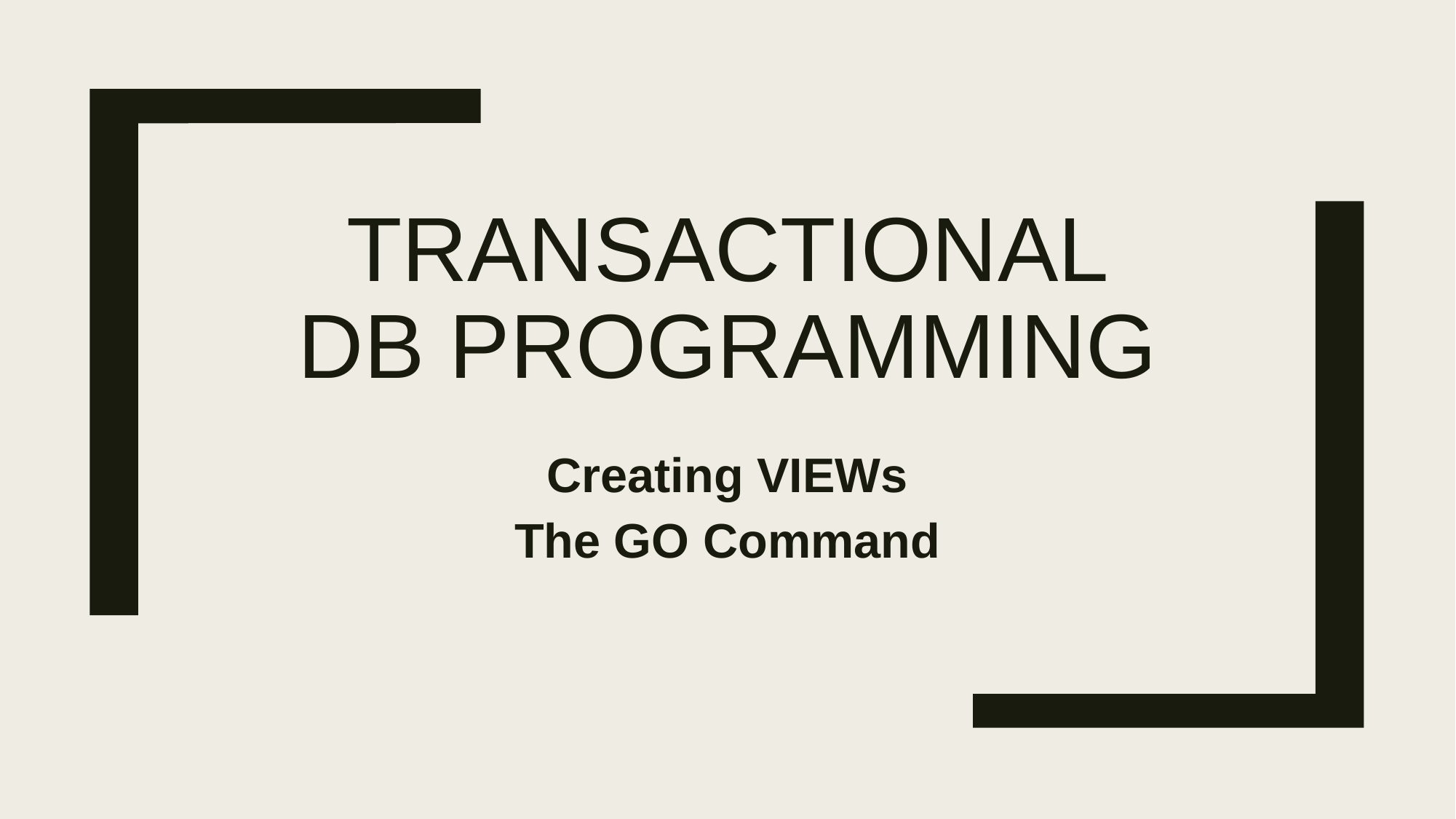

# Transactional DB Programming
Creating VIEWs
The GO Command